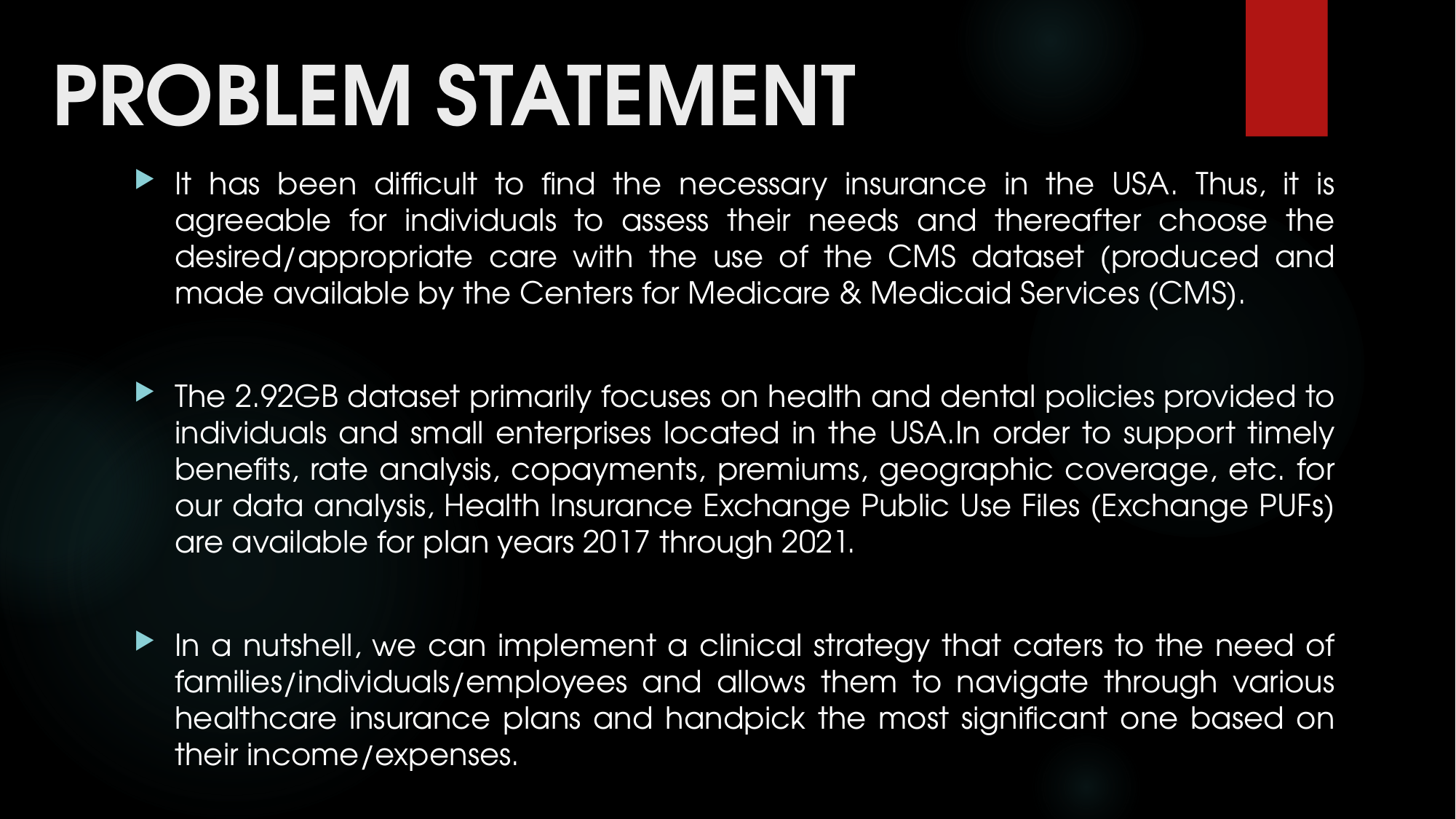

# PROBLEM STATEMENT
It has been difficult to find the necessary insurance in the USA. Thus, it is agreeable for individuals to assess their needs and thereafter choose the desired/appropriate care with the use of the CMS dataset (produced and made available by the Centers for Medicare & Medicaid Services (CMS).

The 2.92GB dataset primarily focuses on health and dental policies provided to individuals and small enterprises located in the USA.In order to support timely benefits, rate analysis, copayments, premiums, geographic coverage, etc. for our data analysis, Health Insurance Exchange Public Use Files (Exchange PUFs) are available for plan years 2017 through 2021.

In a nutshell, we can implement a clinical strategy that caters to the need of families/individuals/employees and allows them to navigate through various healthcare insurance plans and handpick the most significant one based on their income/expenses.